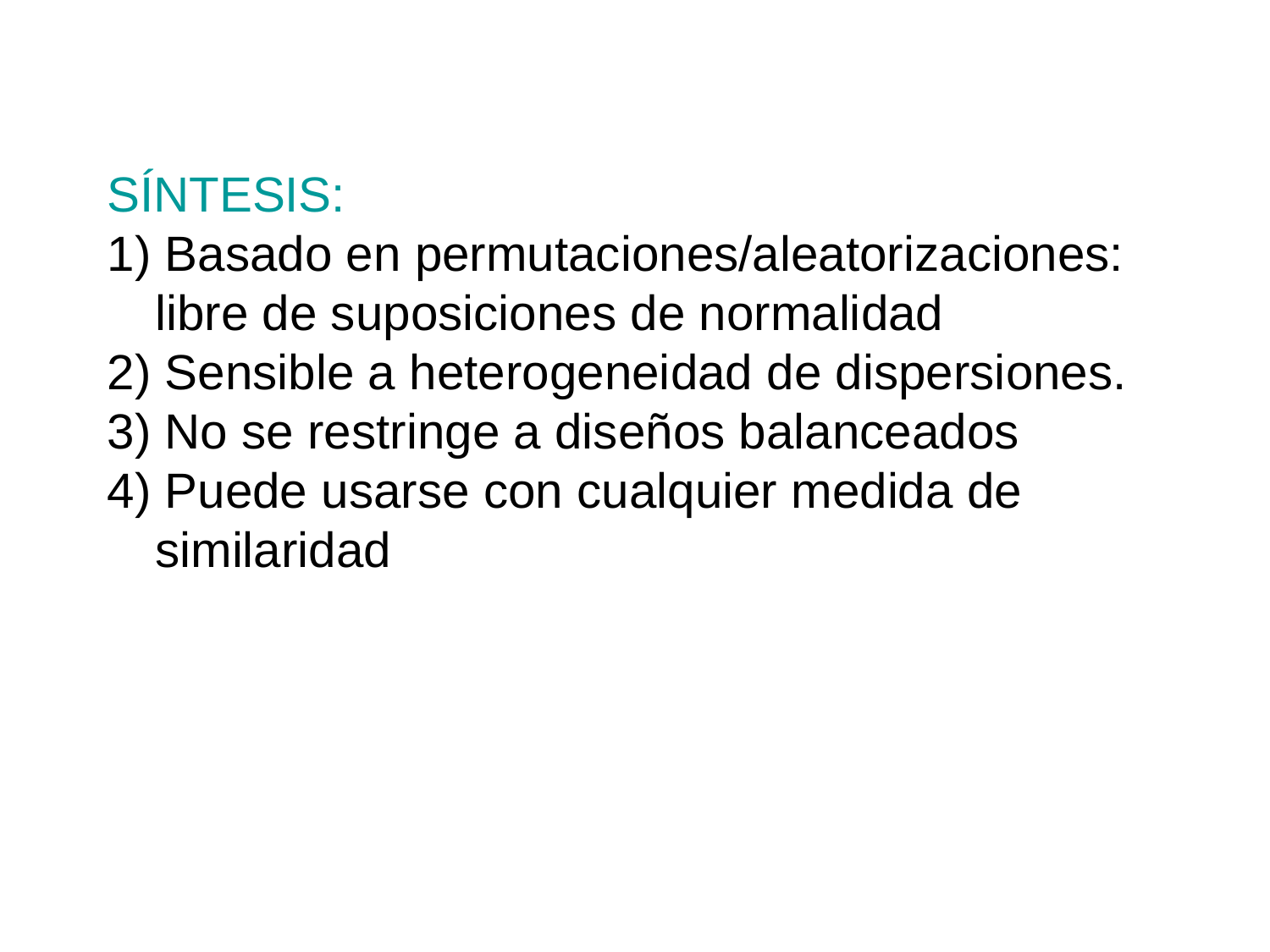

SÍNTESIS:
1) Basado en permutaciones/aleatorizaciones: libre de suposiciones de normalidad
2) Sensible a heterogeneidad de dispersiones.
3) No se restringe a diseños balanceados
4) Puede usarse con cualquier medida de similaridad